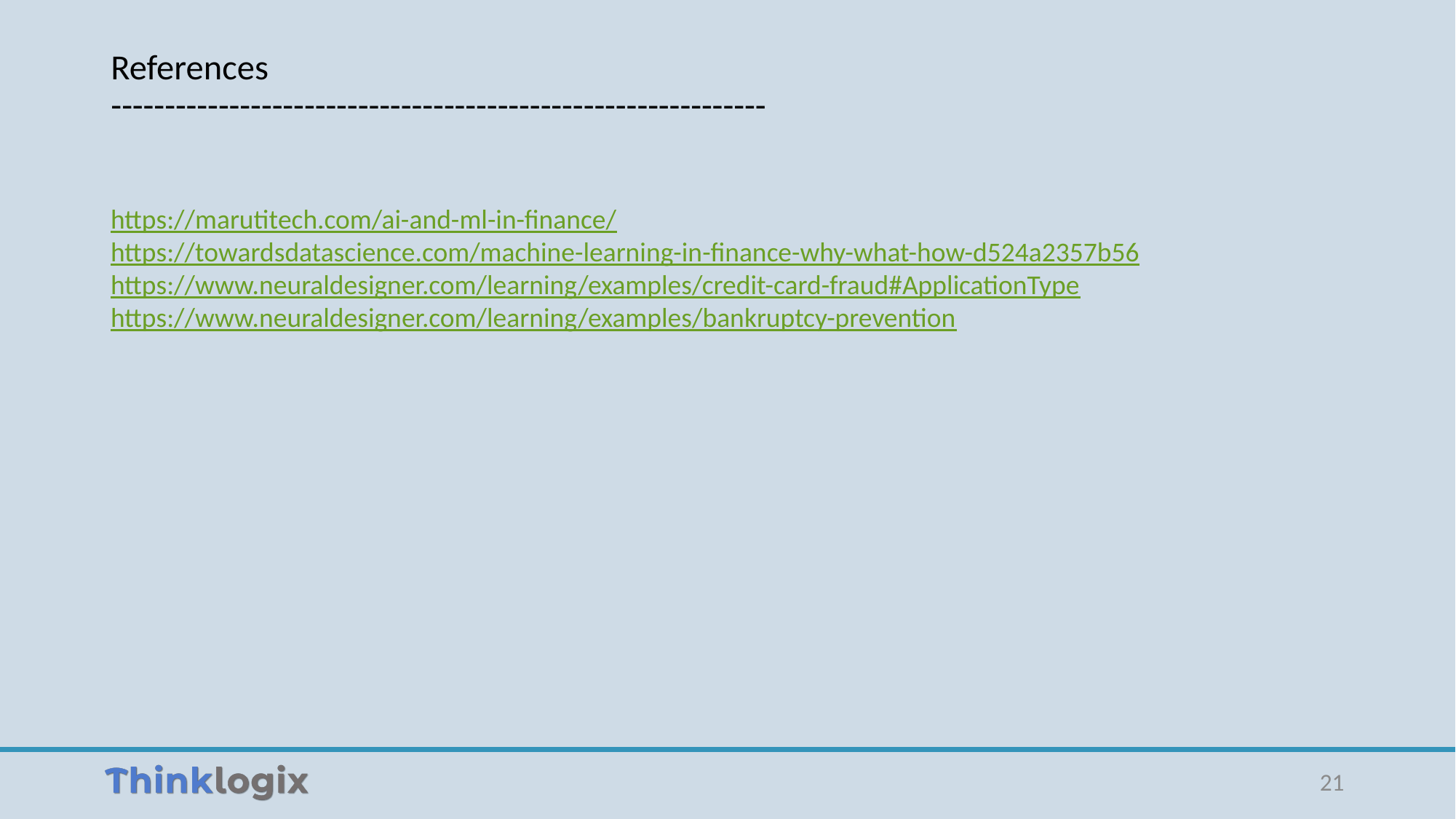

# References -------------------------------------------------------------
https://marutitech.com/ai-and-ml-in-finance/
https://towardsdatascience.com/machine-learning-in-finance-why-what-how-d524a2357b56
https://www.neuraldesigner.com/learning/examples/credit-card-fraud#ApplicationType
https://www.neuraldesigner.com/learning/examples/bankruptcy-prevention
21